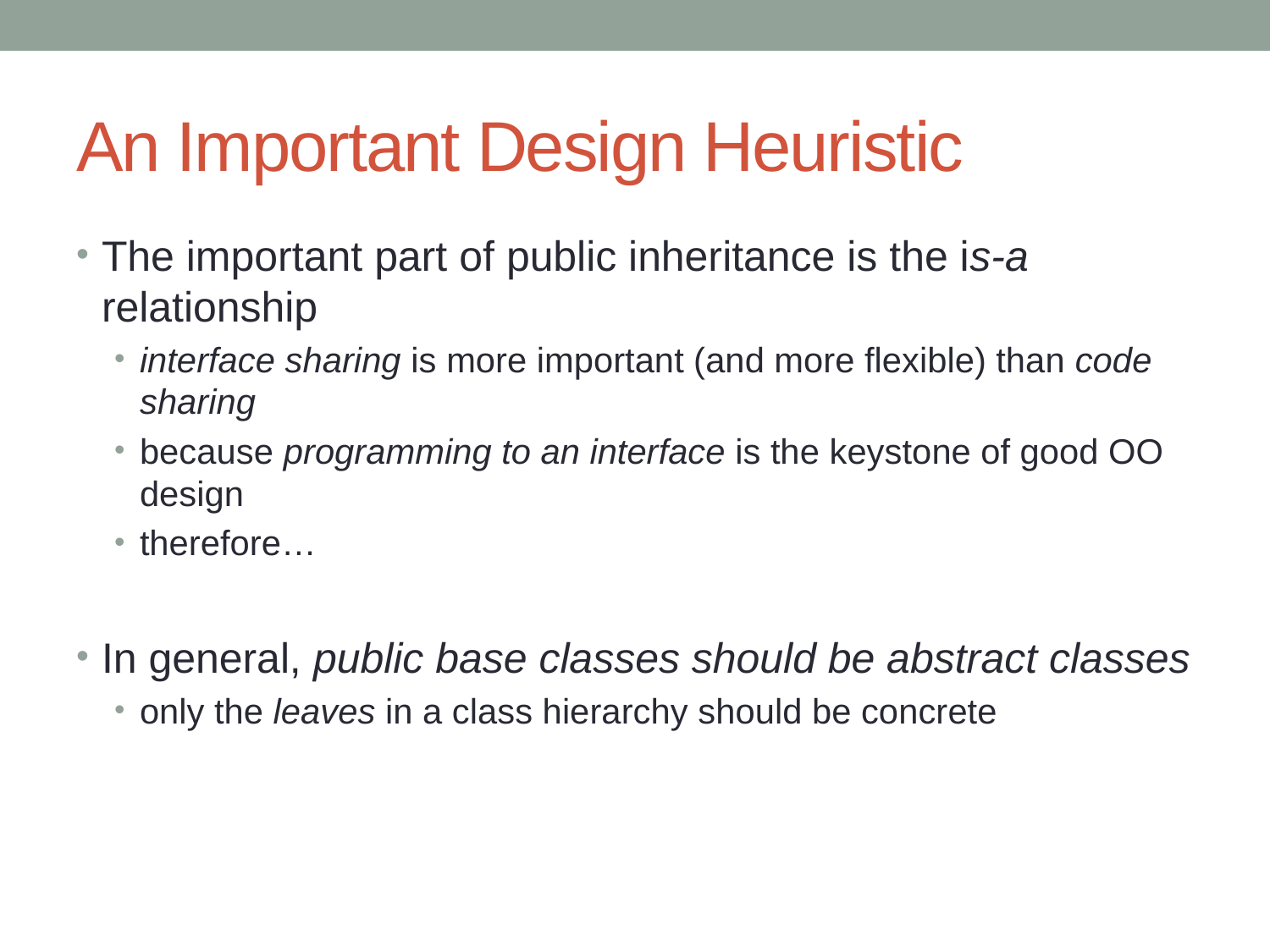

# An Important Design Heuristic
The important part of public inheritance is the is-a relationship
interface sharing is more important (and more flexible) than code sharing
because programming to an interface is the keystone of good OO design
therefore…

In general, public base classes should be abstract classes
only the leaves in a class hierarchy should be concrete